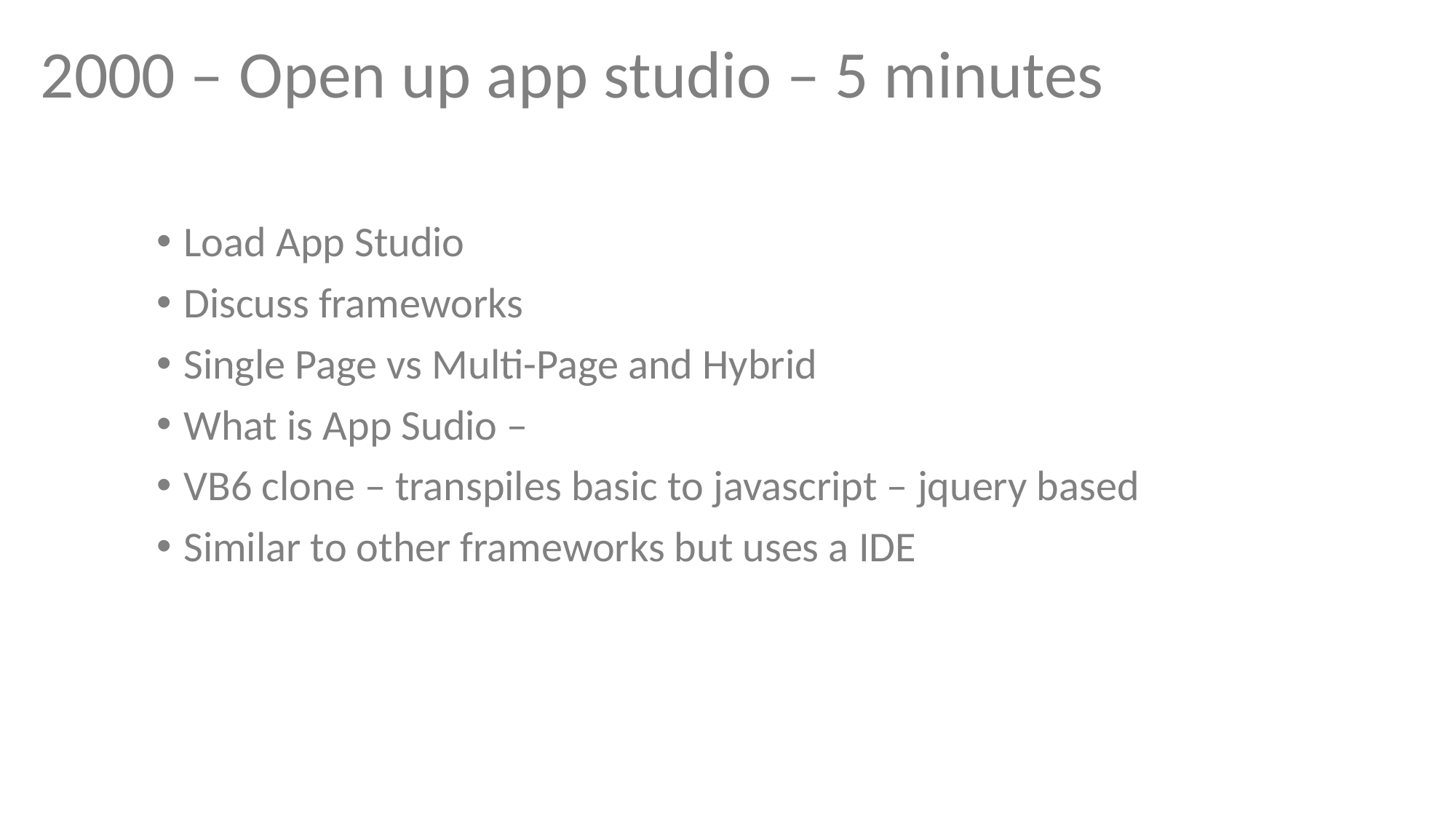

# 2000 – Open up app studio – 5 minutes
Load App Studio
Discuss frameworks
Single Page vs Multi-Page and Hybrid
What is App Sudio –
VB6 clone – transpiles basic to javascript – jquery based
Similar to other frameworks but uses a IDE